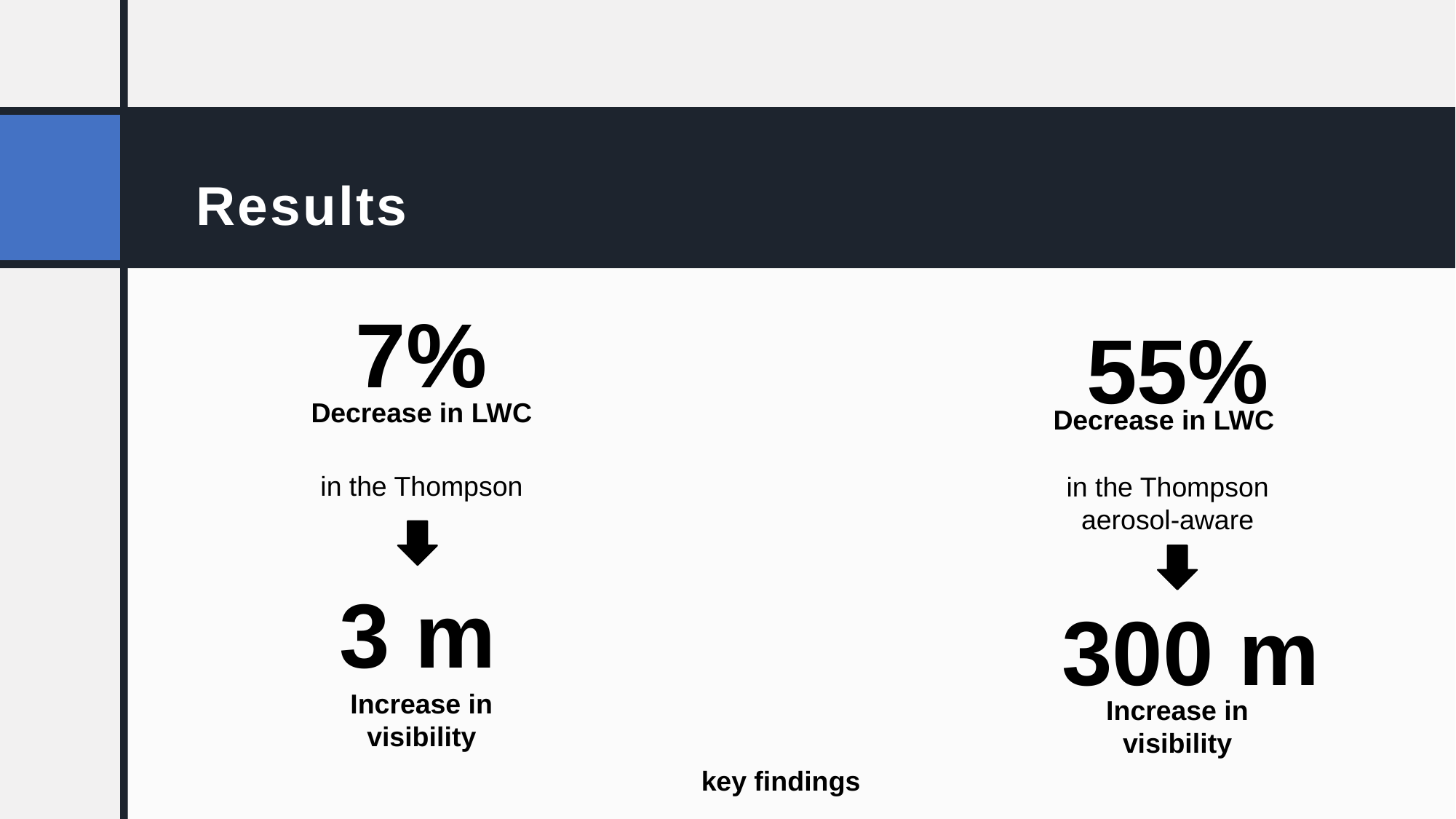

# Results

7%
55%
Decrease in LWC
Decrease in LWC

in the Thompson
in the Thompson aerosol-aware

3 m
300 m
Increase in visibility
Increase in visibility
key findings